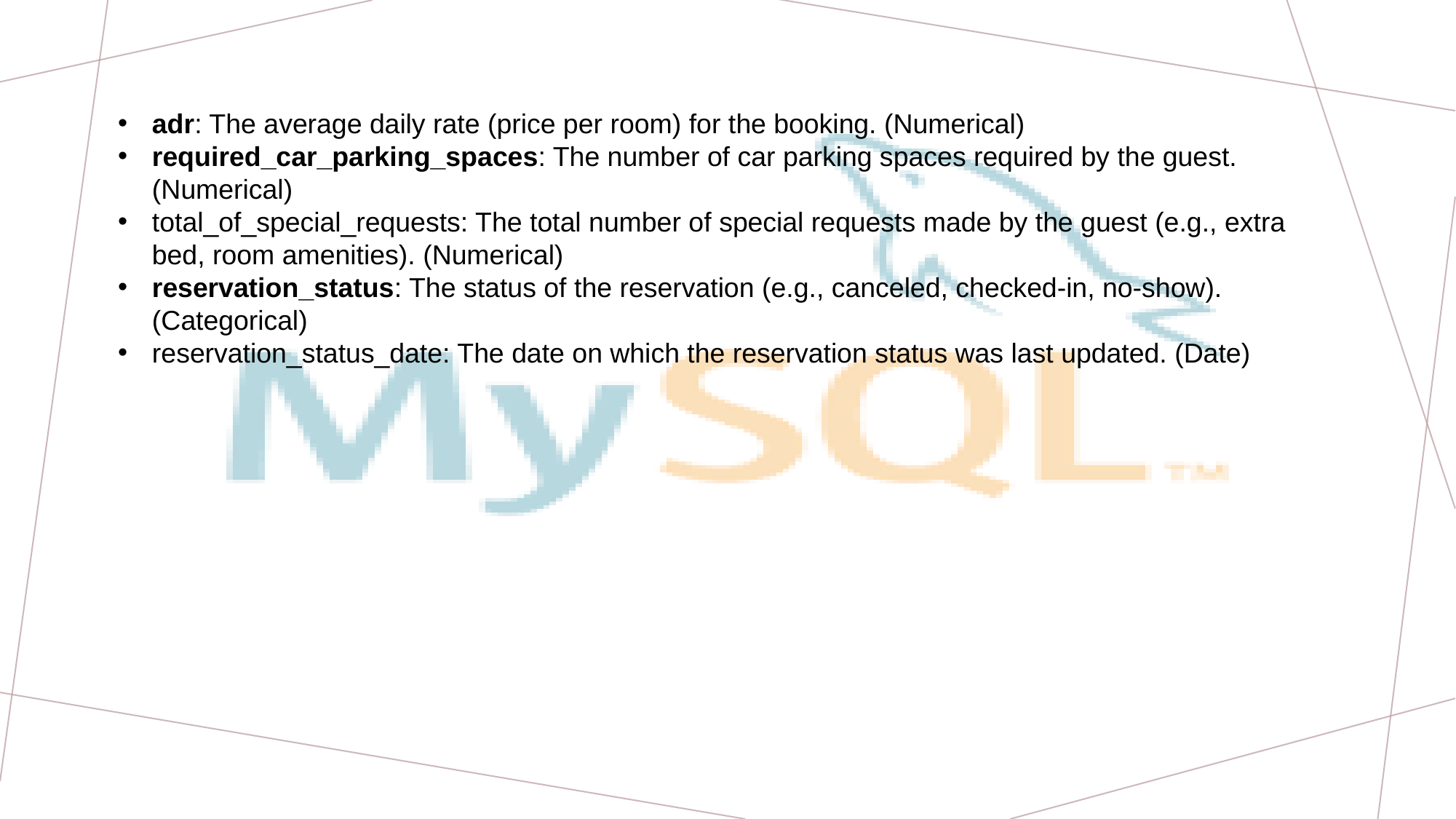

adr: The average daily rate (price per room) for the booking. (Numerical)
required_car_parking_spaces: The number of car parking spaces required by the guest. (Numerical)
total_of_special_requests: The total number of special requests made by the guest (e.g., extra bed, room amenities). (Numerical)
reservation_status: The status of the reservation (e.g., canceled, checked-in, no-show). (Categorical)
reservation_status_date: The date on which the reservation status was last updated. (Date)